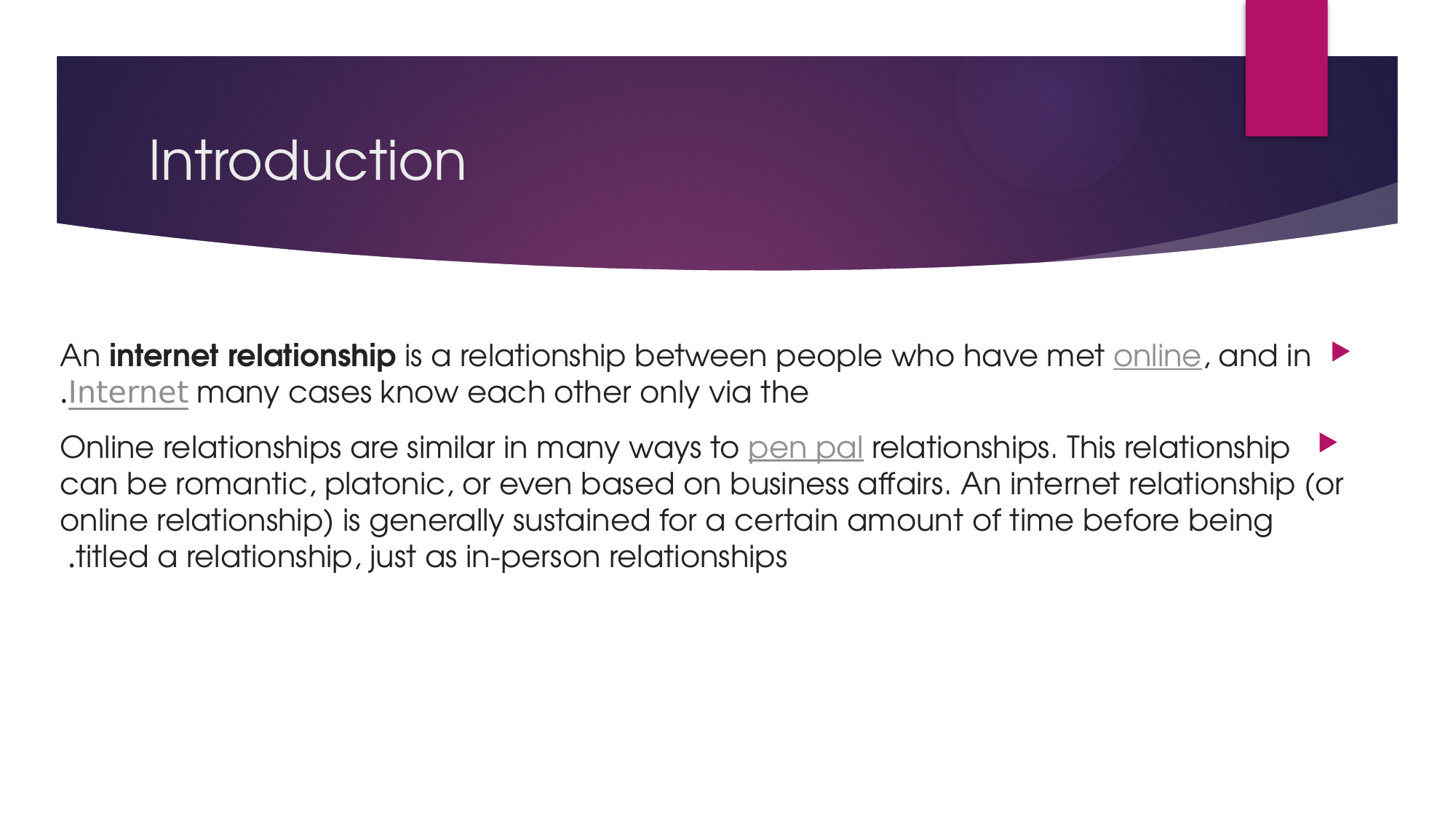

# Introduction
An internet relationship is a relationship between people who have met online, and in many cases know each other only via the Internet.
 Online relationships are similar in many ways to pen pal relationships. This relationship can be romantic, platonic, or even based on business affairs. An internet relationship (or online relationship) is generally sustained for a certain amount of time before being titled a relationship, just as in-person relationships.